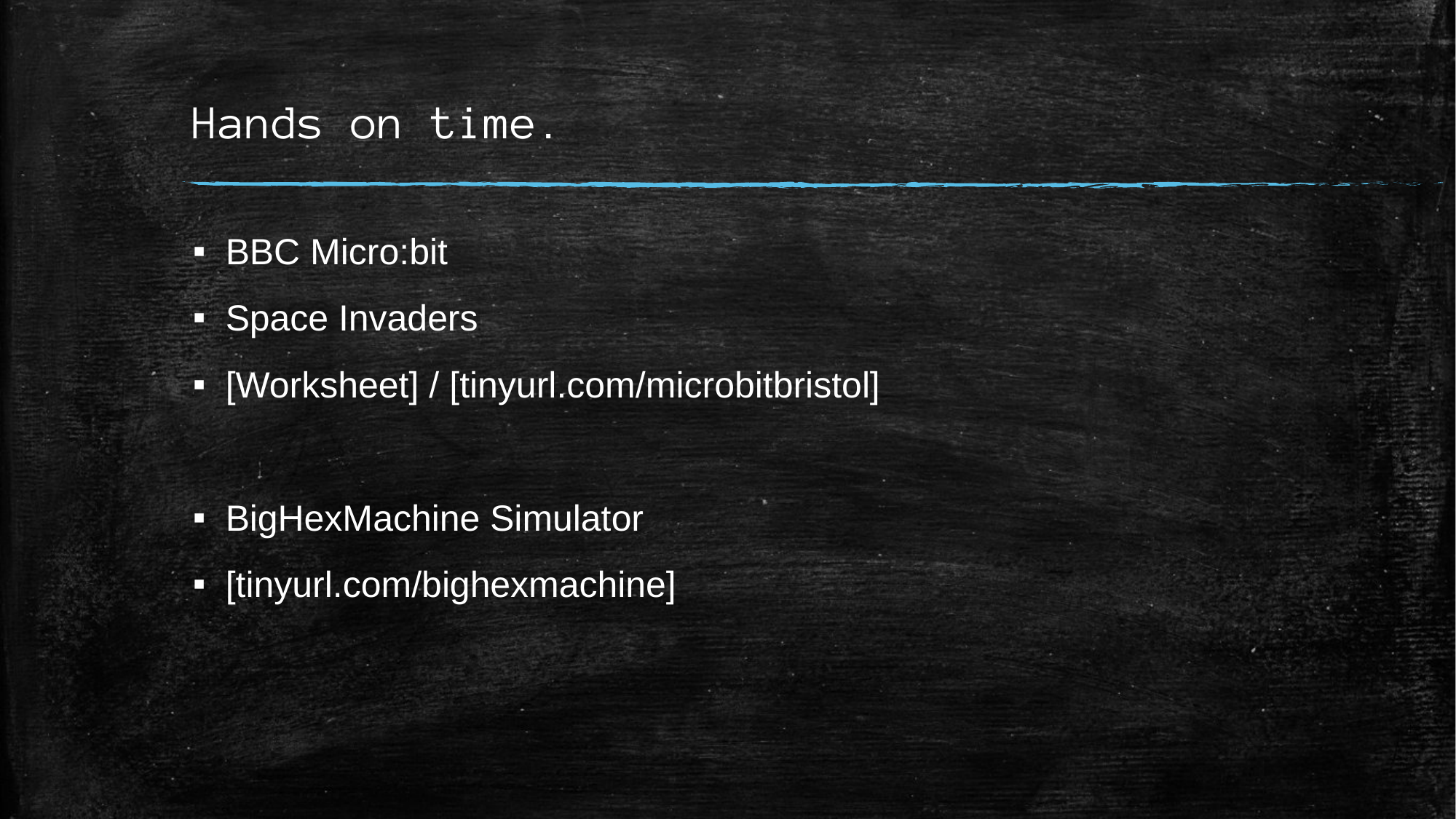

# Hands on time.
BBC Micro:bit
Space Invaders
[Worksheet] / [tinyurl.com/microbitbristol]

BigHexMachine Simulator
[tinyurl.com/bighexmachine]